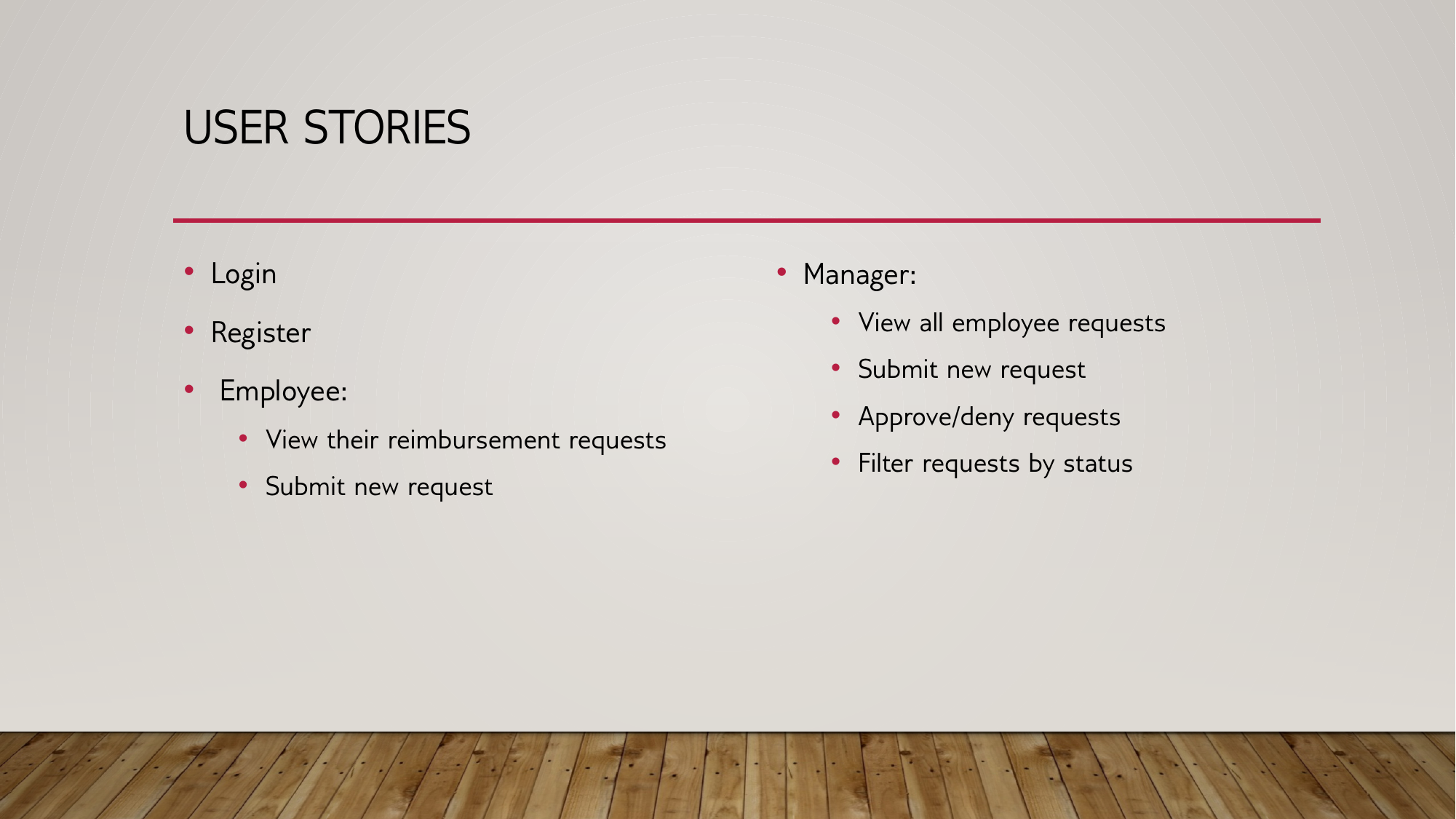

# User Stories
Login
Register
 Employee:
View their reimbursement requests
Submit new request

Manager:
View all employee requests
Submit new request
Approve/deny requests
Filter requests by status